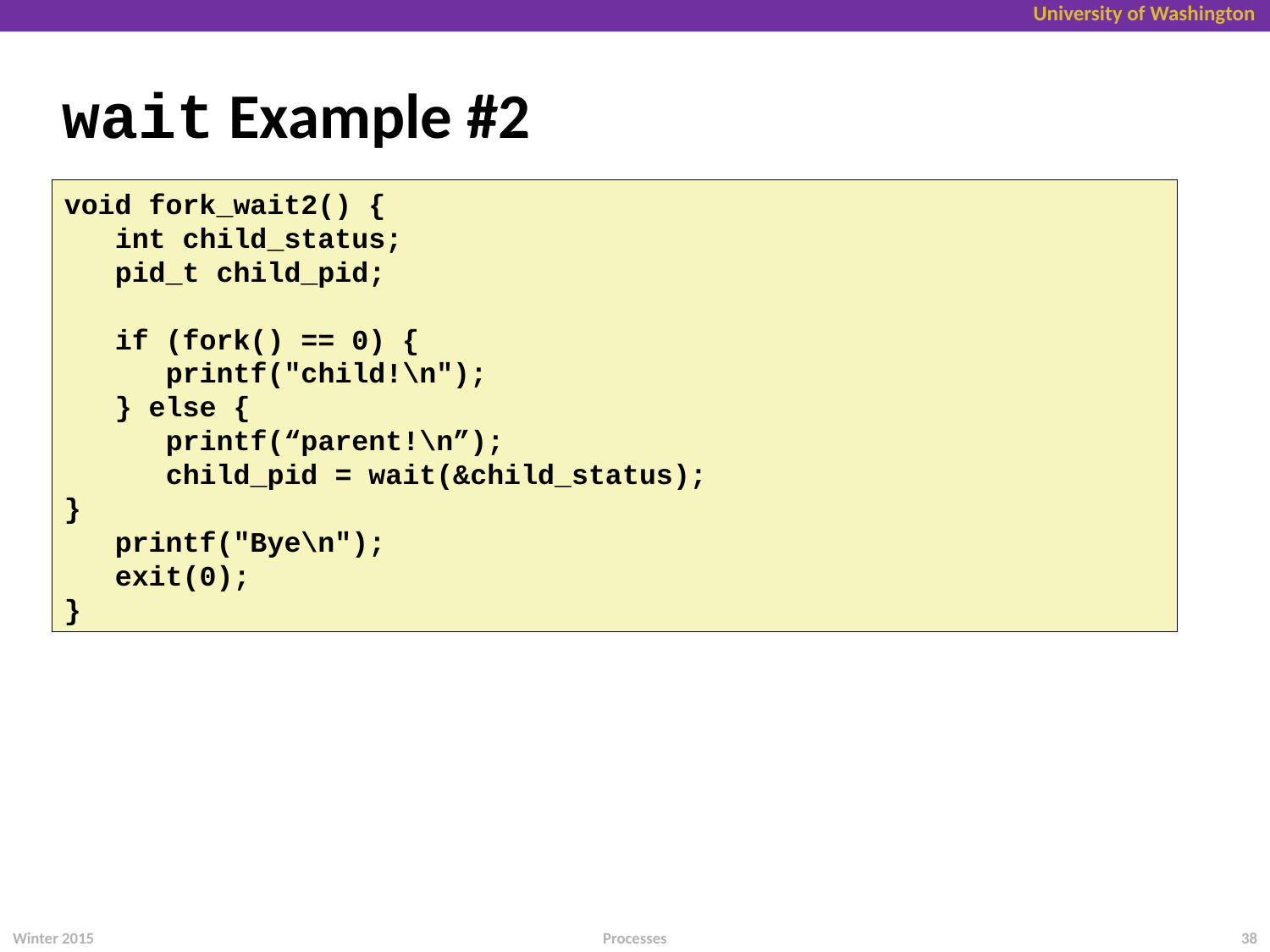

# wait Example #2
void fork_wait2() {
   int child_status;
   pid_t child_pid;

   if (fork() == 0) {
      printf("child!\n");
   } else {
      printf(“parent!\n”);
      child_pid = wait(&child_status);
}
   printf("Bye\n");
   exit(0);
}
Winter 2015
38
Processes